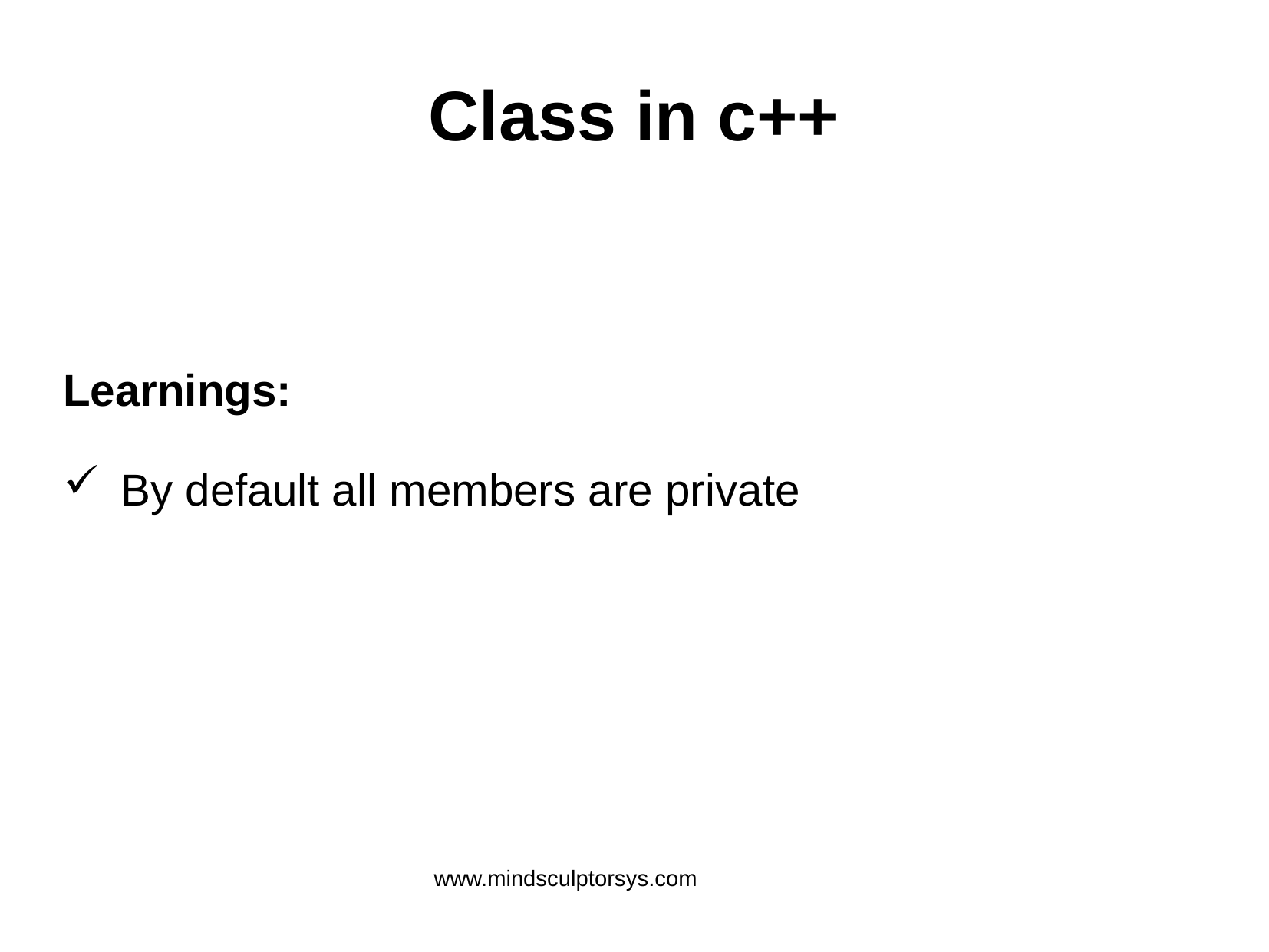

# Class in c++

Learnings:

By default all members are private

www.mindsculptorsys.com